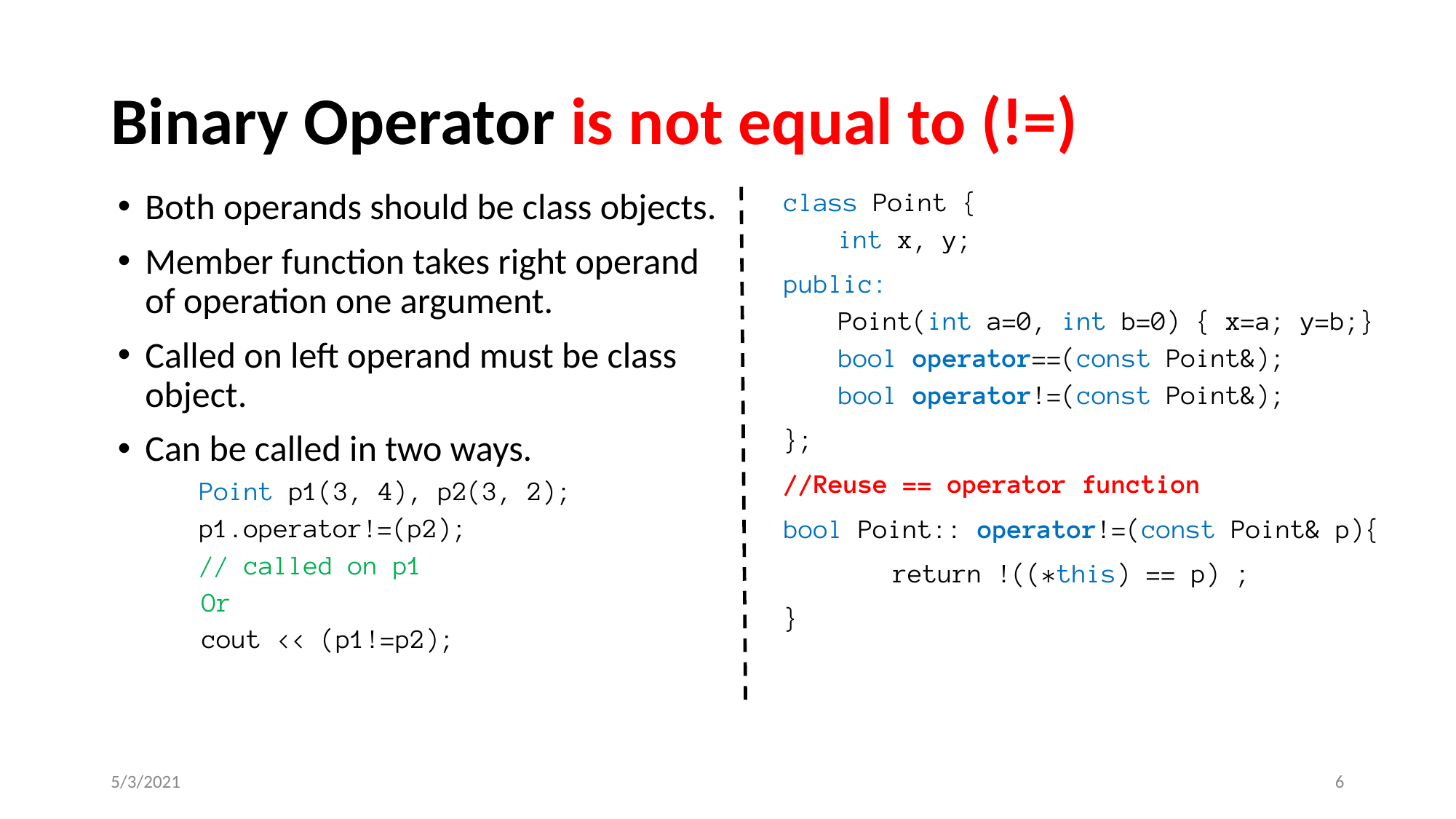

# Binary Operator is not equal to (!=)
Both operands should be class objects.
Member function takes right operand of operation one argument.
Called on left operand must be class object.
Can be called in two ways.
Point p1(3, 4), p2(3, 2);
p1.operator!=(p2);
// called on p1
  Or
  cout << (p1!=p2);
class Point {
int x, y;
public:
Point(int a=0, int b=0) { x=a; y=b;}
bool operator==(const Point&);
bool operator!=(const Point&);
};
//Reuse == operator function
bool Point:: operator!=(const Point& p){
	return !((*this) == p) ;
}

5/3/2021
6